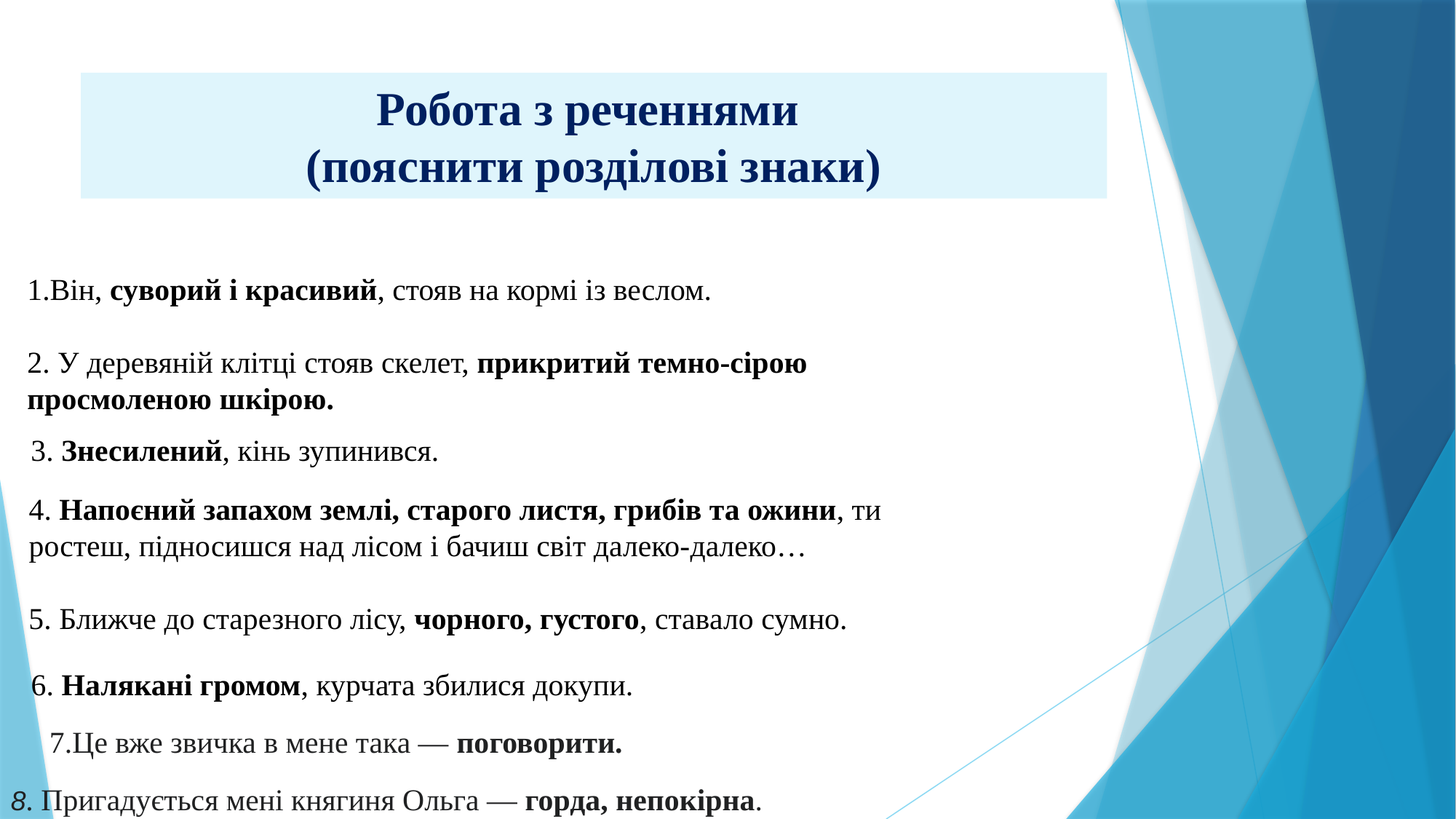

# Робота з реченнями (пояснити розділові знаки)
1.Він, суворий і красивий, стояв на кормі із веслом. дивився вперед поверх нас.
2. У деревяній клітці стояв скелет, прикритий темно-сірою просмоленою шкірою.

3. Знесилений, кінь зупинився.
4. Напоєний запахом землі, старого листя, грибів та ожини, ти ростеш, підносишся над лісом і бачиш світ далеко-далеко…городами.
5. Ближче до старезного лісу, чорного, густого, ставало сумно.
6. Налякані громом, курчата збилися докупи.
7.Це вже звичка в мене така — поговорити.
8. Пригадується мені княгиня Ольга — горда, непокірна.